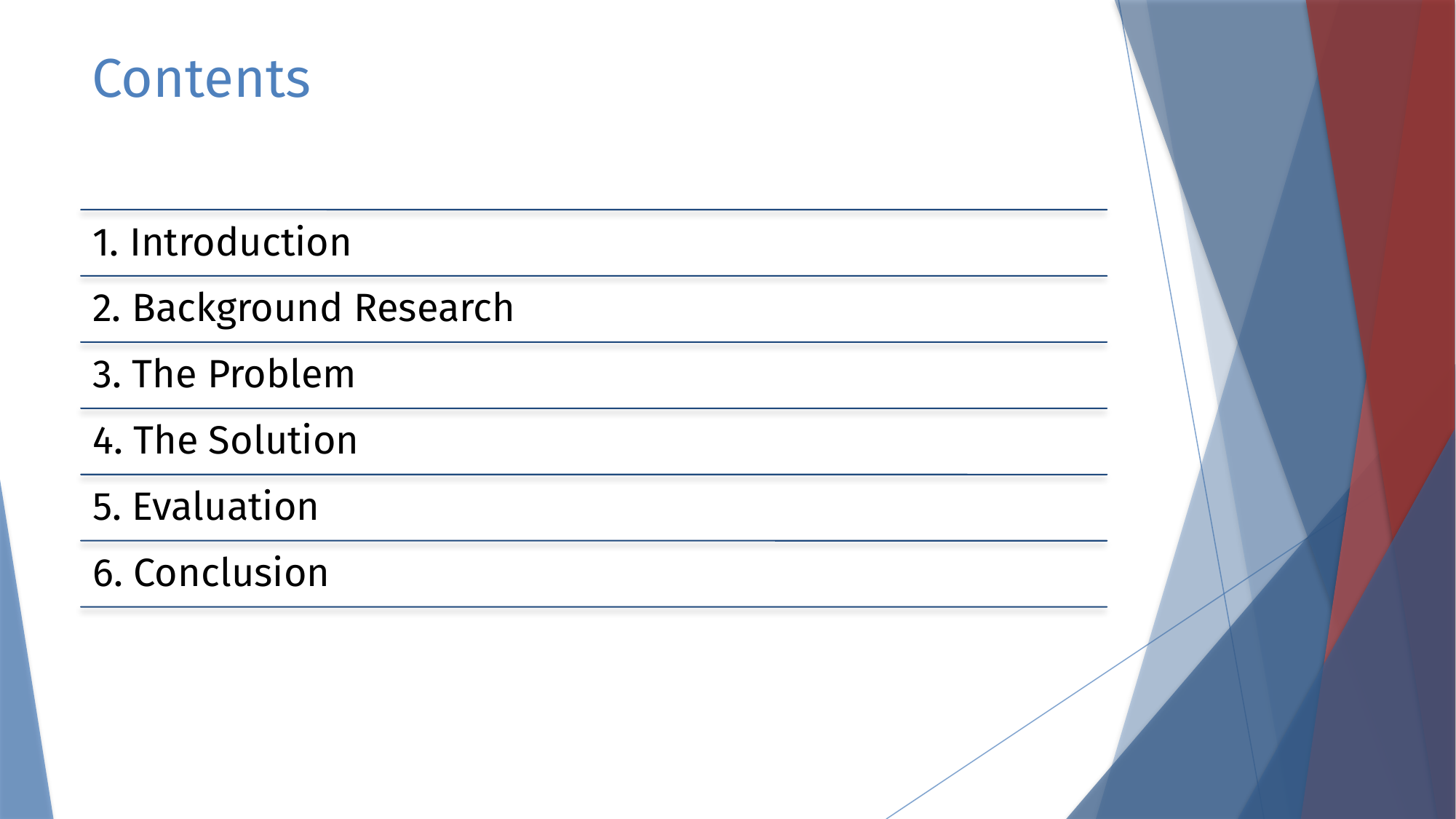

# Contents
1. Introduction
2. Background Research
3. The Problem
4. The Solution
5. Evaluation
6. Conclusion